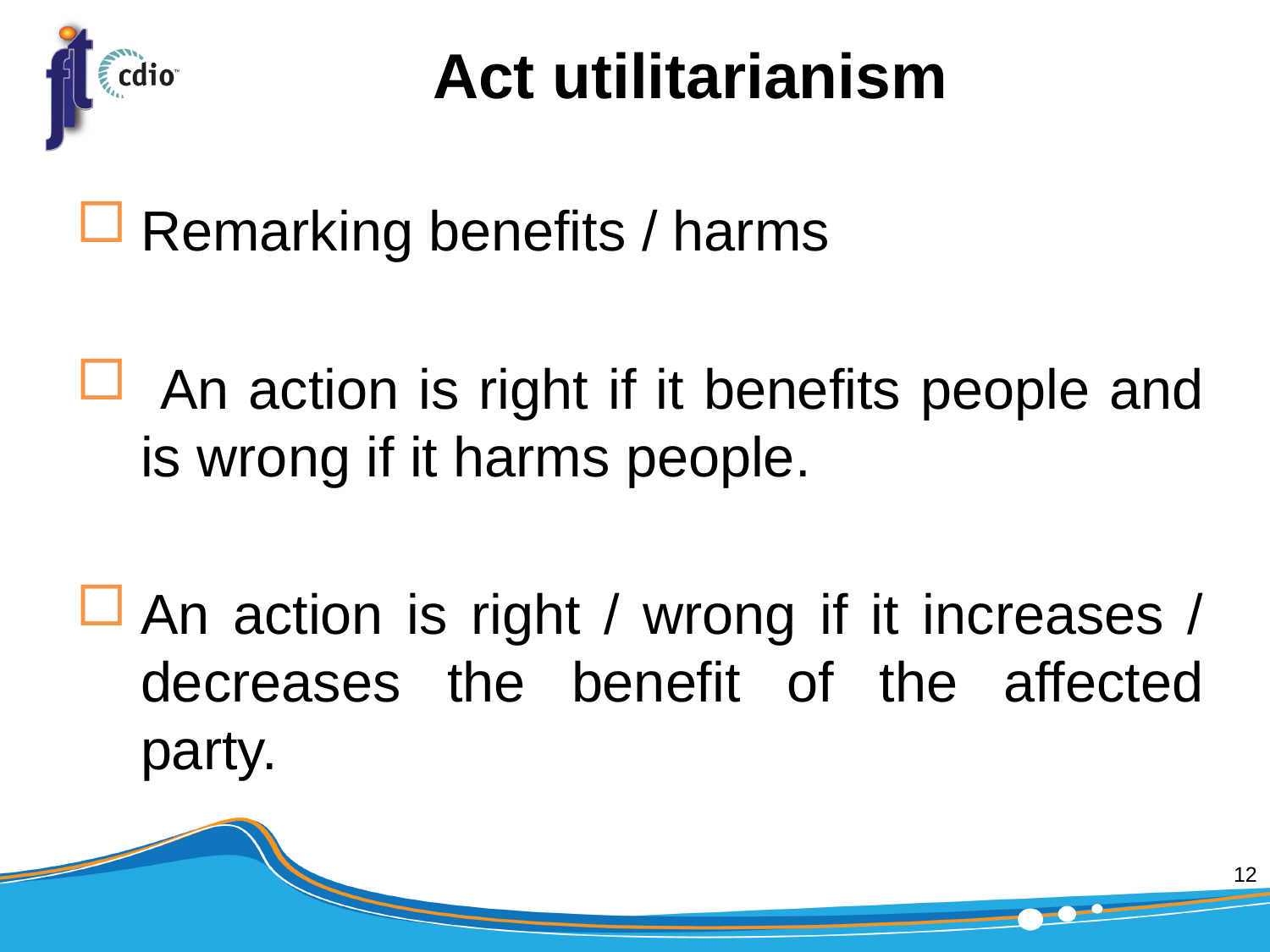

# Act utilitarianism

Remarking benefits / harms

 An action is right if it benefits people and is wrong if it harms people.

An action is right / wrong if it increases / decreases the benefit of the affected party.
12